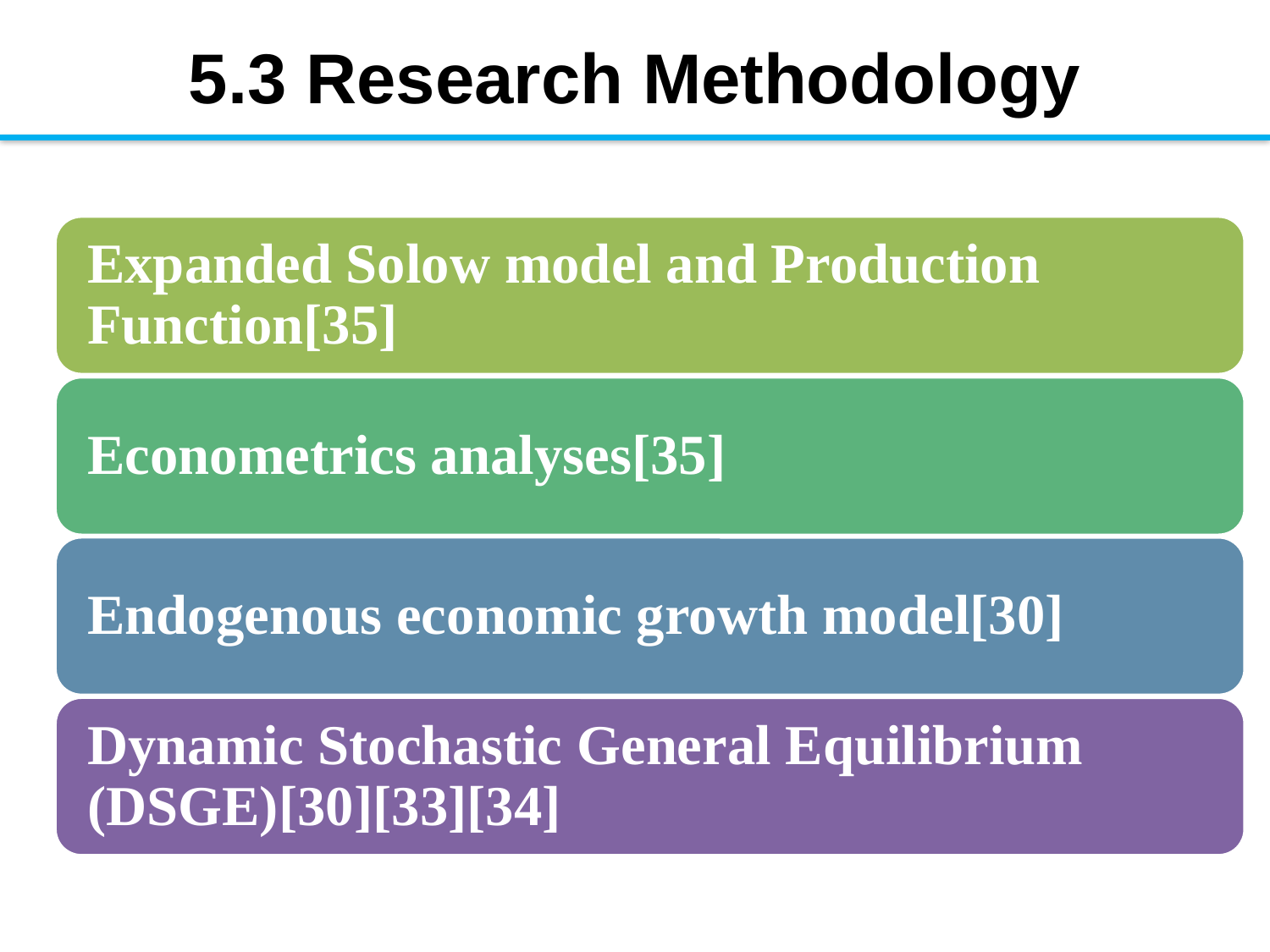

# 5.3 Research Methodology
Expanded Solow model and Production Function[35]
Econometrics analyses[35]
Endogenous economic growth model[30]
Dynamic Stochastic General Equilibrium (DSGE)[30][33][34]